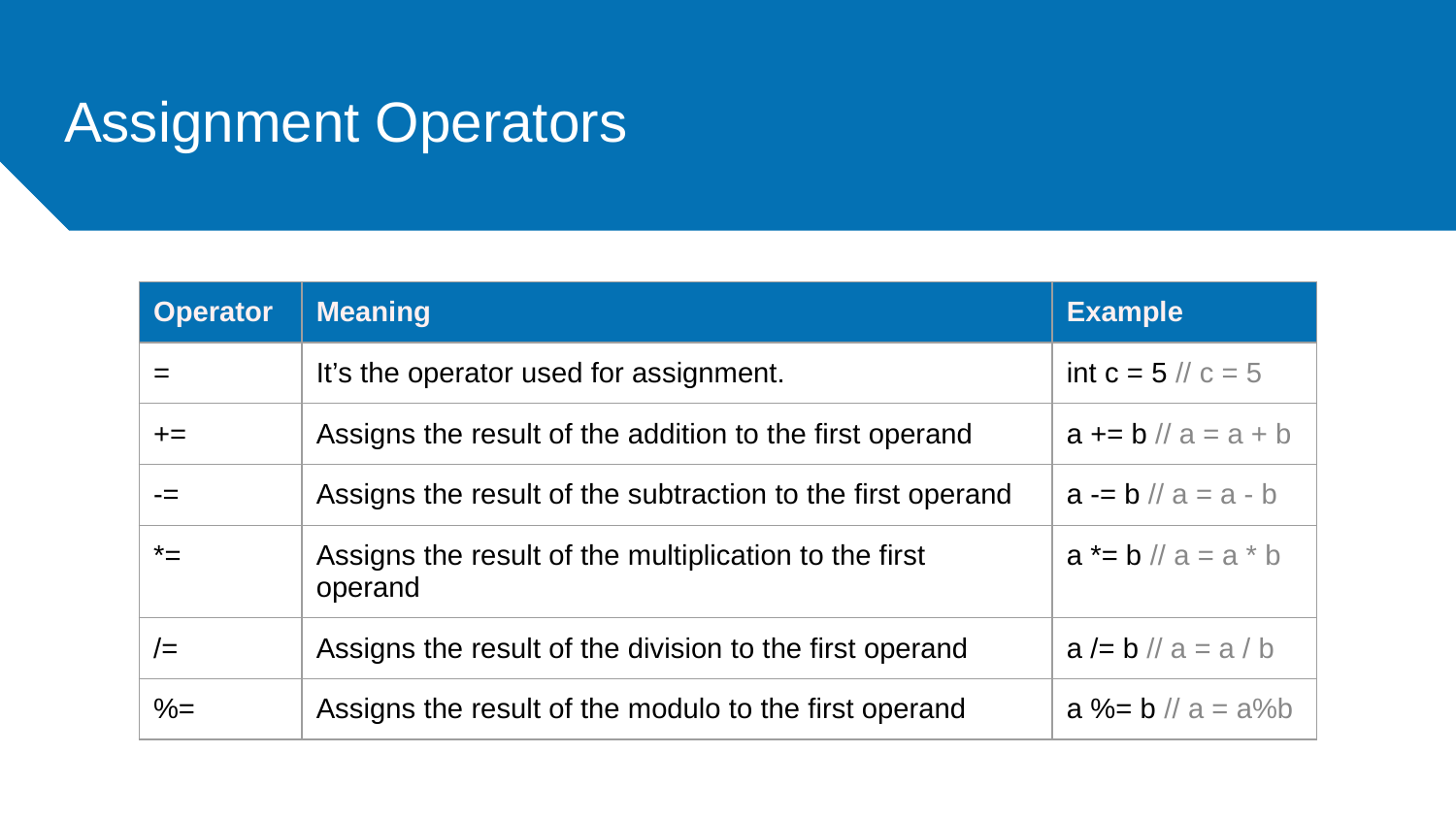

# Assignment Operators
| Operator | Meaning | Example |
| --- | --- | --- |
| = | It’s the operator used for assignment. | int c = 5 // c = 5 |
| += | Assigns the result of the addition to the first operand | a += b // a = a + b |
| -= | Assigns the result of the subtraction to the first operand | a -= b // a = a - b |
| \*= | Assigns the result of the multiplication to the first operand | a \*= b // a = a \* b |
| /= | Assigns the result of the division to the first operand | a /= b // a = a / b |
| %= | Assigns the result of the modulo to the first operand | a %= b // a = a%b |